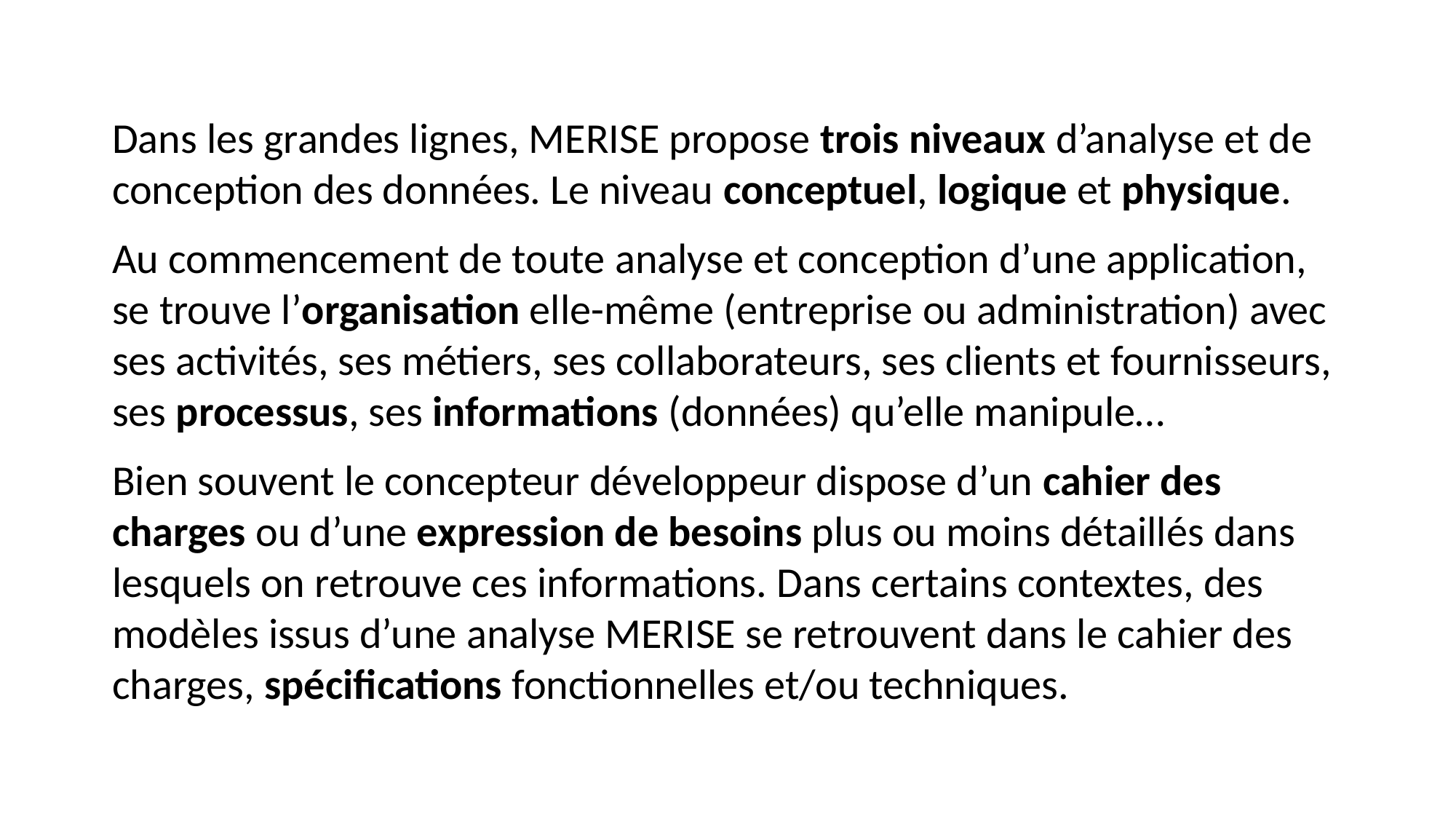

Dans les grandes lignes, MERISE propose trois niveaux d’analyse et de conception des données. Le niveau conceptuel, logique et physique.
Au commencement de toute analyse et conception d’une application, se trouve l’organisation elle-même (entreprise ou administration) avec ses activités, ses métiers, ses collaborateurs, ses clients et fournisseurs, ses processus, ses informations (données) qu’elle manipule…
Bien souvent le concepteur développeur dispose d’un cahier des charges ou d’une expression de besoins plus ou moins détaillés dans lesquels on retrouve ces informations. Dans certains contextes, des modèles issus d’une analyse MERISE se retrouvent dans le cahier des charges, spécifications fonctionnelles et/ou techniques.